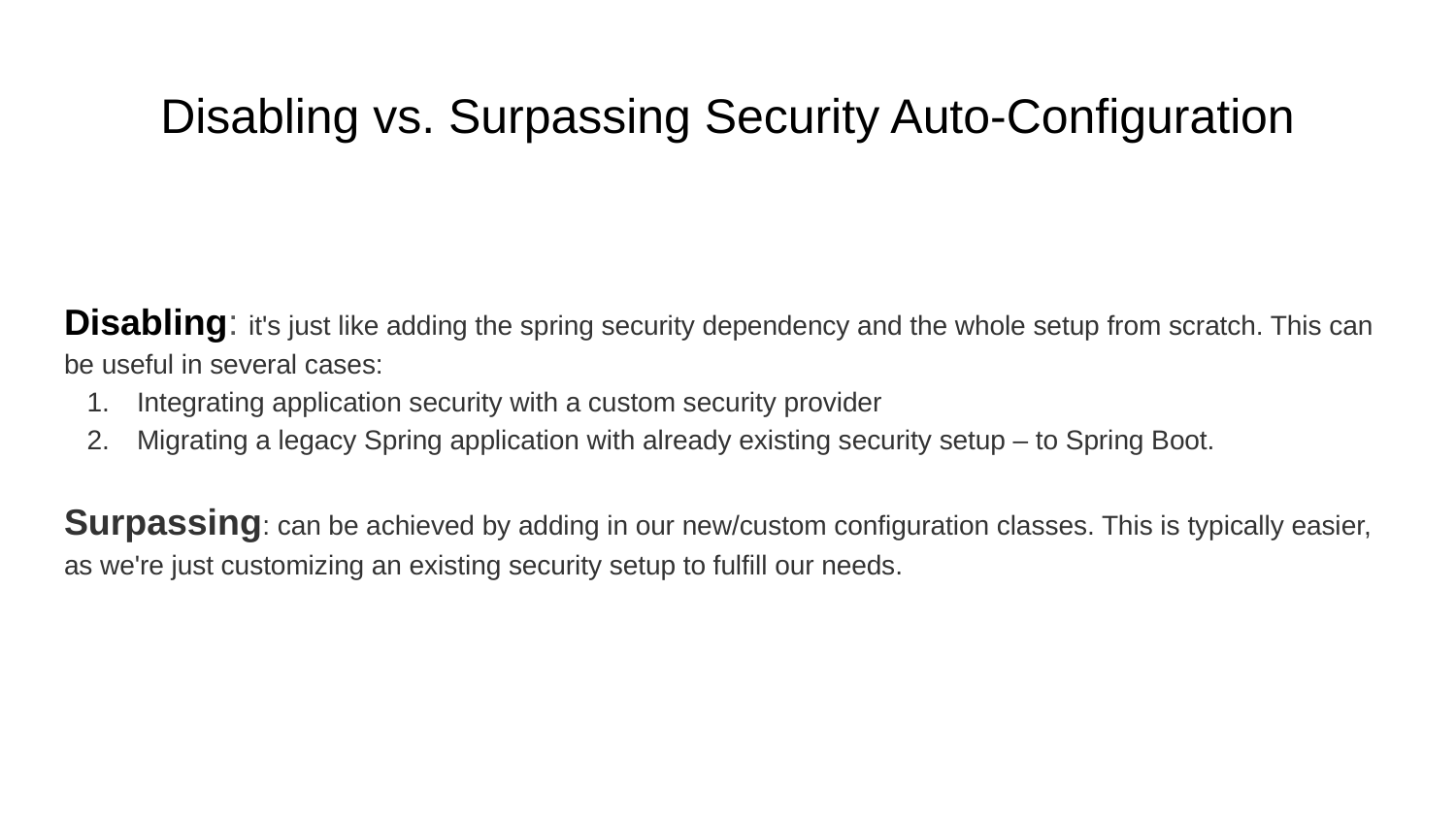

# Disabling vs. Surpassing Security Auto-Configuration

Disabling: it's just like adding the spring security dependency and the whole setup from scratch. This can be useful in several cases:
Integrating application security with a custom security provider
Migrating a legacy Spring application with already existing security setup – to Spring Boot.

Surpassing: can be achieved by adding in our new/custom configuration classes. This is typically easier, as we're just customizing an existing security setup to fulfill our needs.